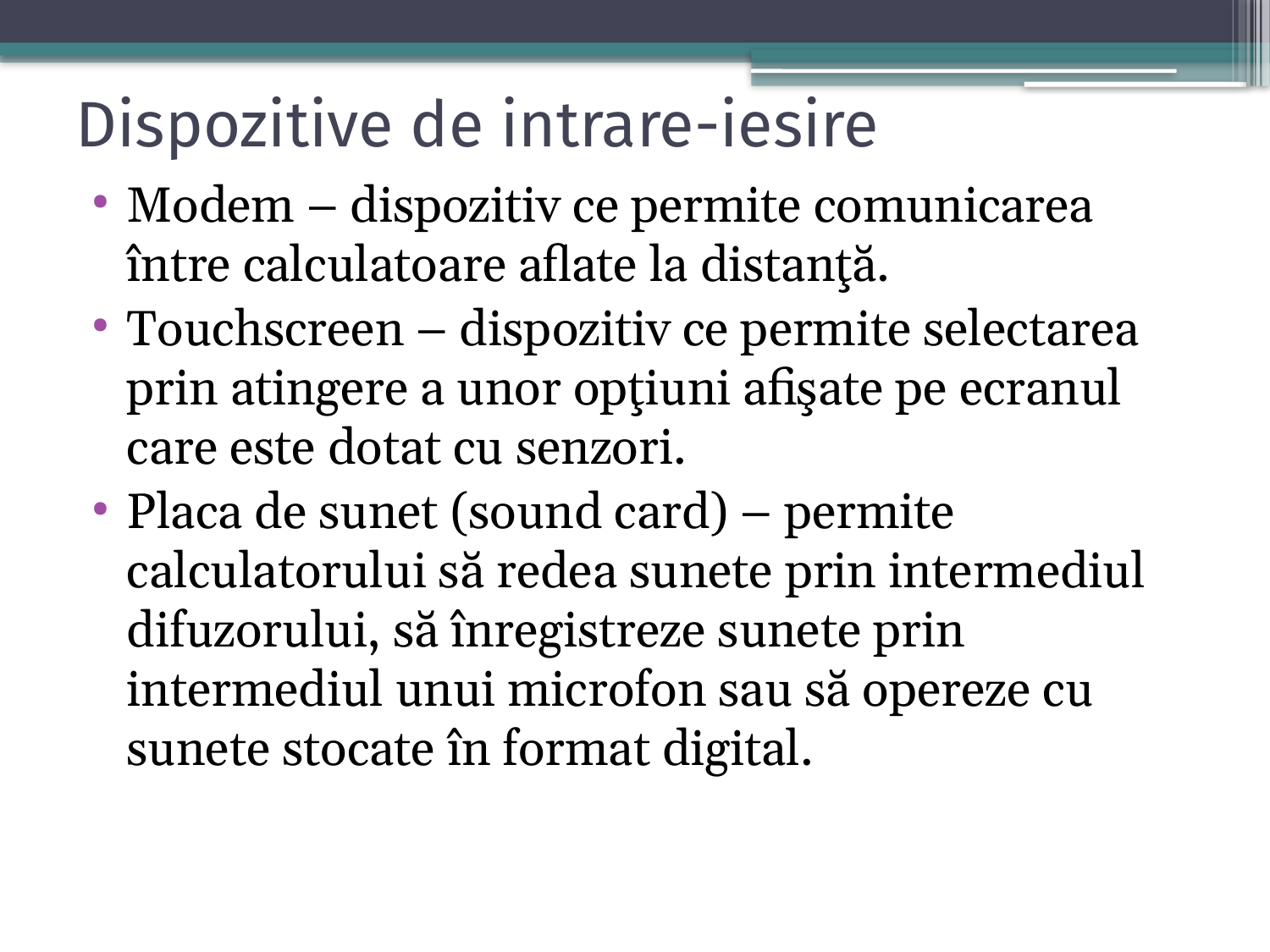

# Dispozitive de intrare-iesire
Modem – dispozitiv ce permite comunicarea între calculatoare aflate la distanţă.
Touchscreen – dispozitiv ce permite selectarea prin atingere a unor opţiuni afişate pe ecranul care este dotat cu senzori.
Placa de sunet (sound card) – permite calculatorului să redea sunete prin intermediul difuzorului, să înregistreze sunete prin intermediul unui microfon sau să opereze cu sunete stocate în format digital.